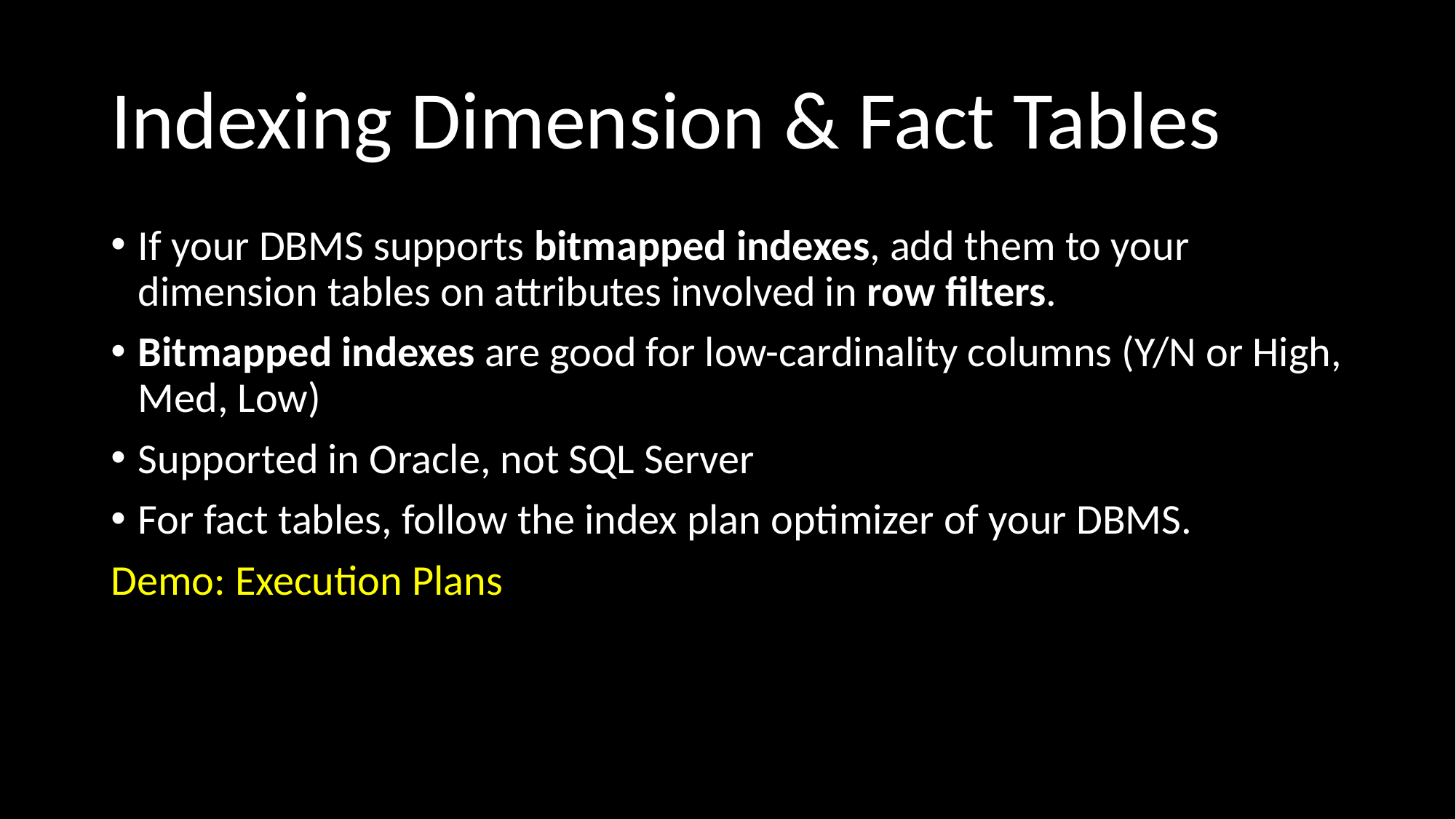

# Indexing Dimension & Fact Tables
If your DBMS supports bitmapped indexes, add them to your dimension tables on attributes involved in row filters.
Bitmapped indexes are good for low-cardinality columns (Y/N or High, Med, Low)
Supported in Oracle, not SQL Server
For fact tables, follow the index plan optimizer of your DBMS.
Demo: Execution Plans